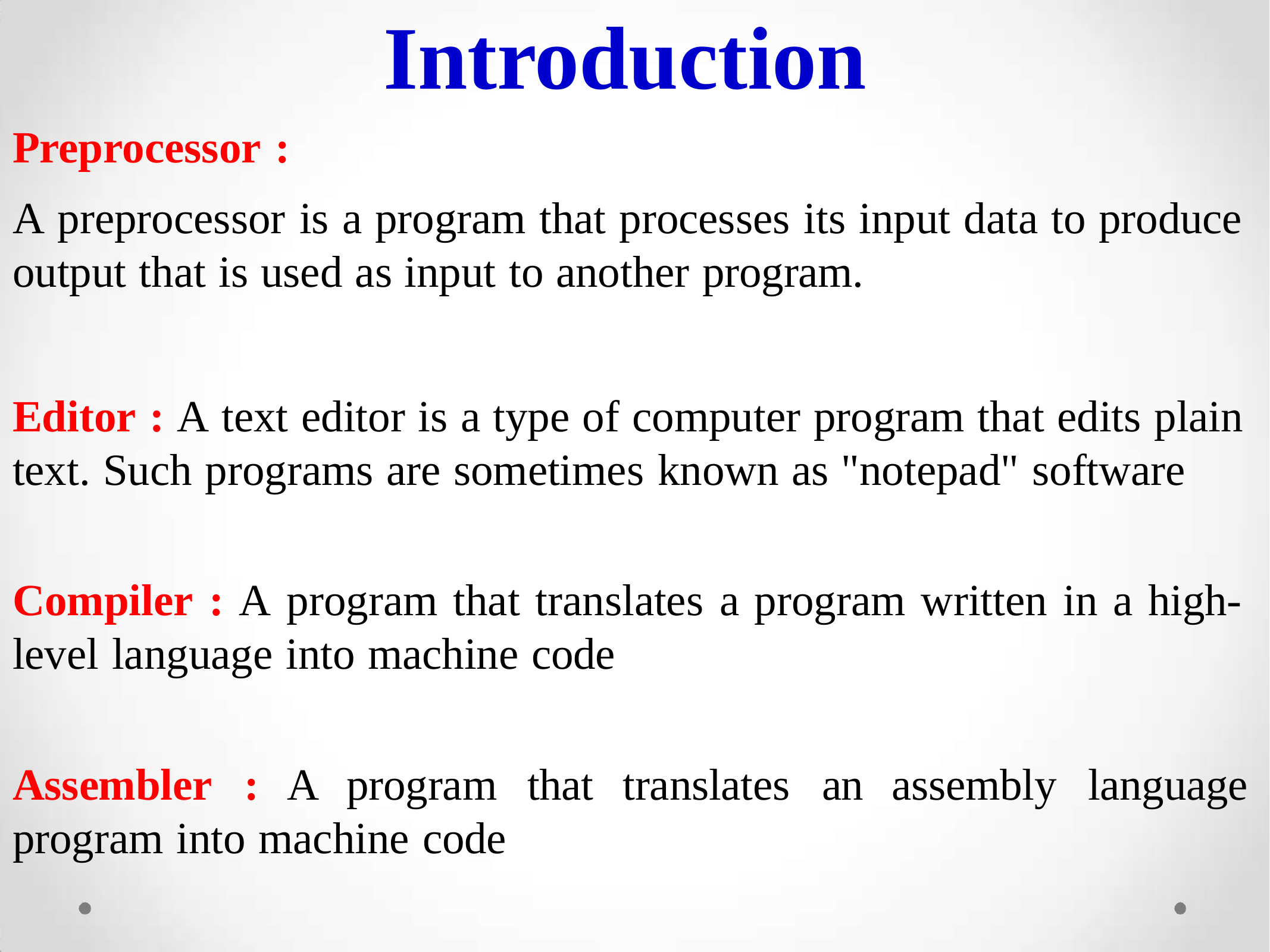

# Introduction
Preprocessor :
A preprocessor is a program that processes its input data to produce output that is used as input to another program.

Editor : A text editor is a type of computer program that edits plain text. Such programs are sometimes known as "notepad" software

Compiler : A program that translates a program written in a high- level language into machine code

Assembler	:	A	program	that	translates	an	assembly	language program into machine code